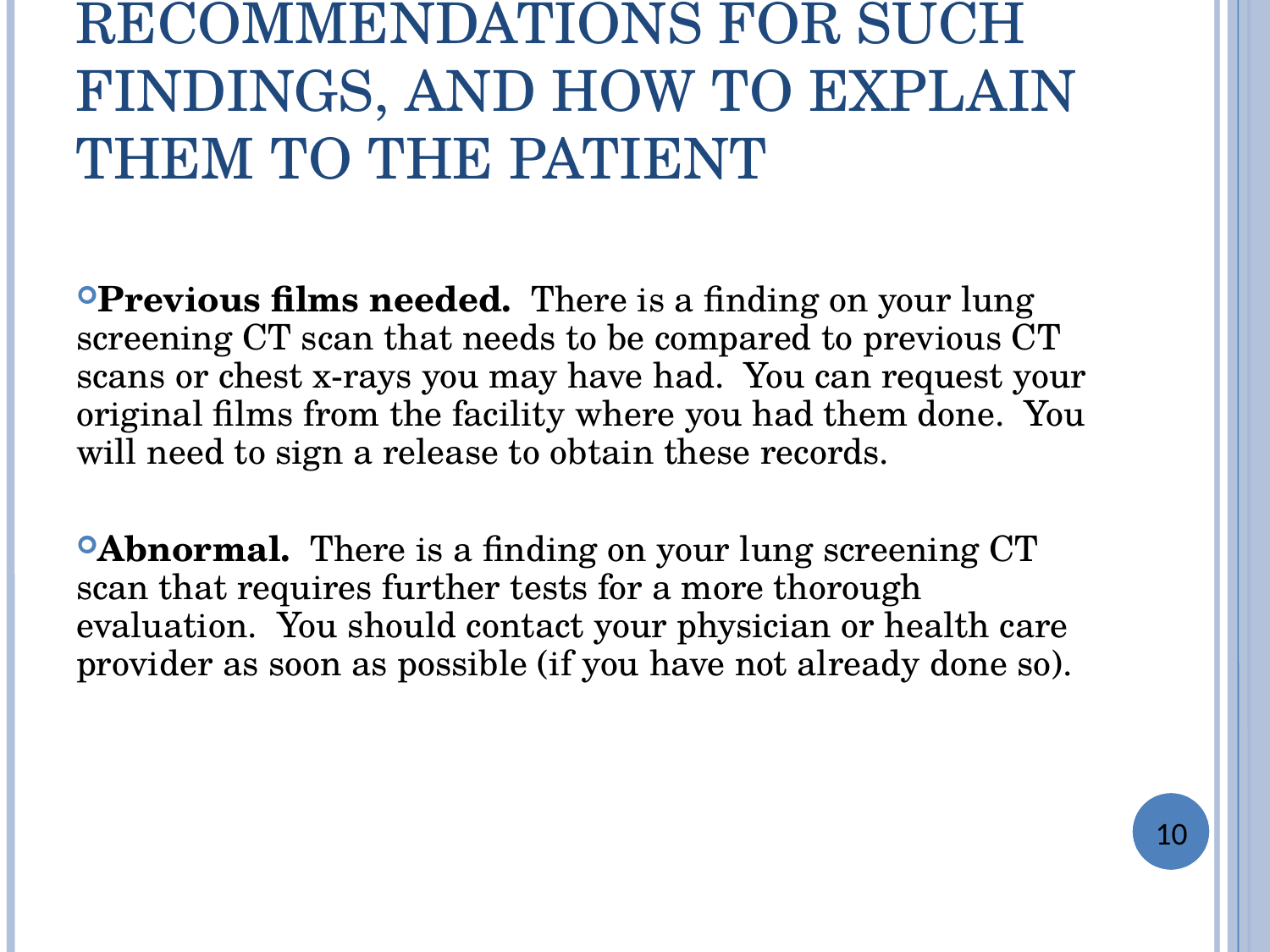

RECOMMENDATIONS FOR SUCH FINDINGS, AND HOW TO EXPLAIN THEM TO THE PATIENT

Previous films needed.  There is a finding on your lung screening CT scan that needs to be compared to previous CT scans or chest x-rays you may have had.  You can request your original films from the facility where you had them done.  You will need to sign a release to obtain these records.

Abnormal.  There is a finding on your lung screening CT scan that requires further tests for a more thorough evaluation.  You should contact your physician or health care provider as soon as possible (if you have not already done so).

10